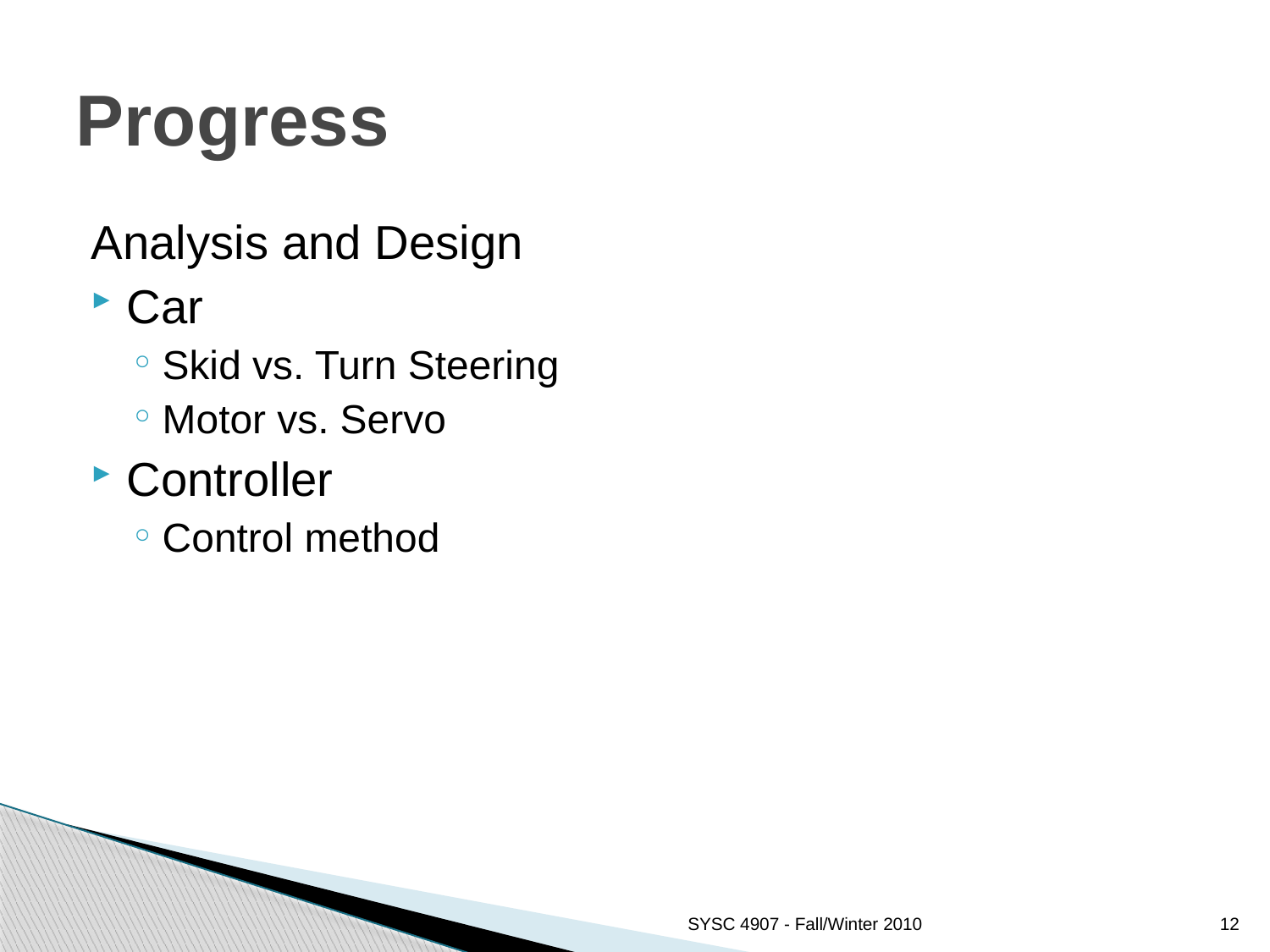

# Progress
Analysis and Design
Car
Skid vs. Turn Steering
Motor vs. Servo
Controller
Control method

SYSC 4907 - Fall/Winter 2010
12